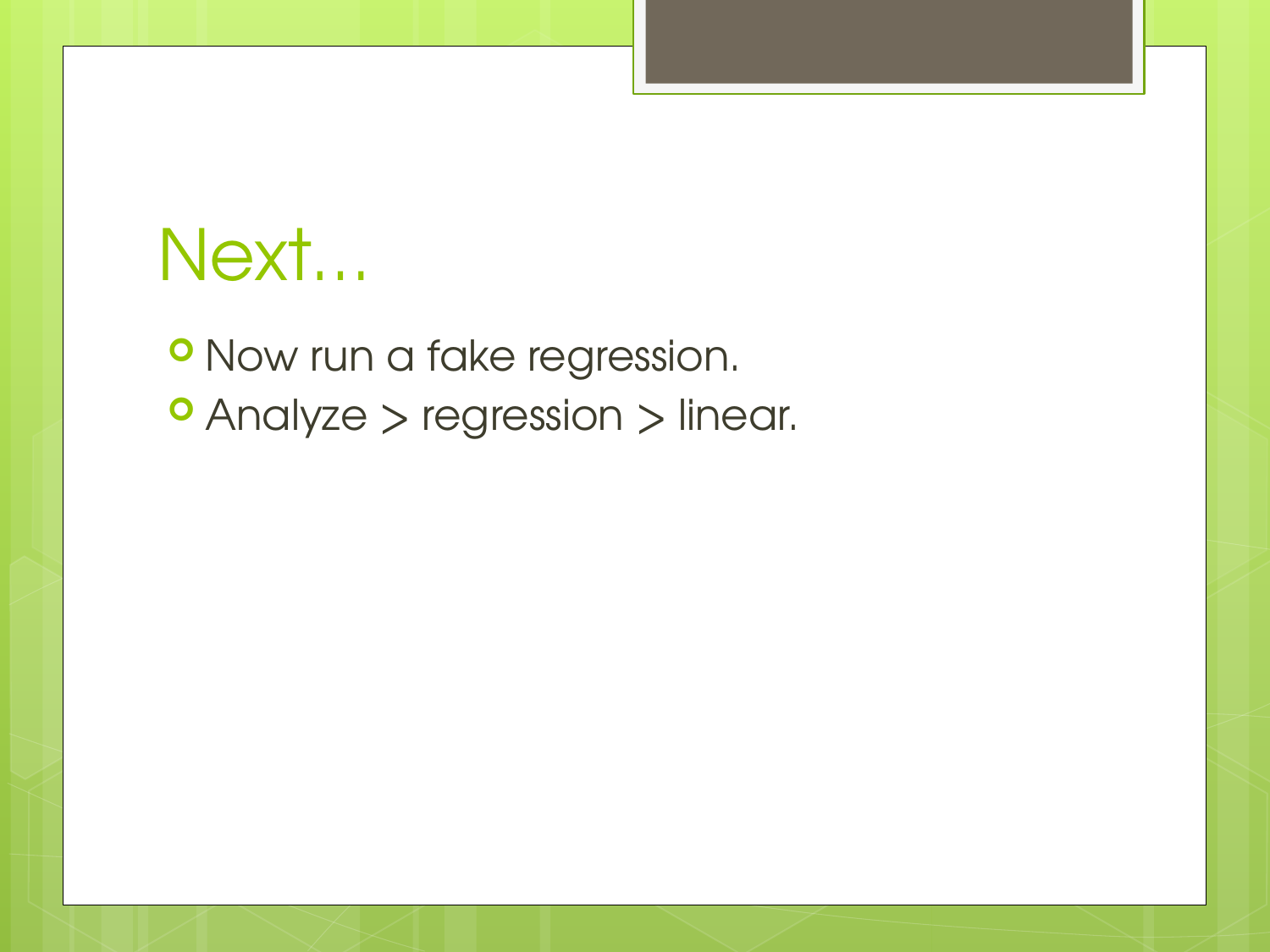

# Next…
Now run a fake regression.
Analyze > regression > linear.